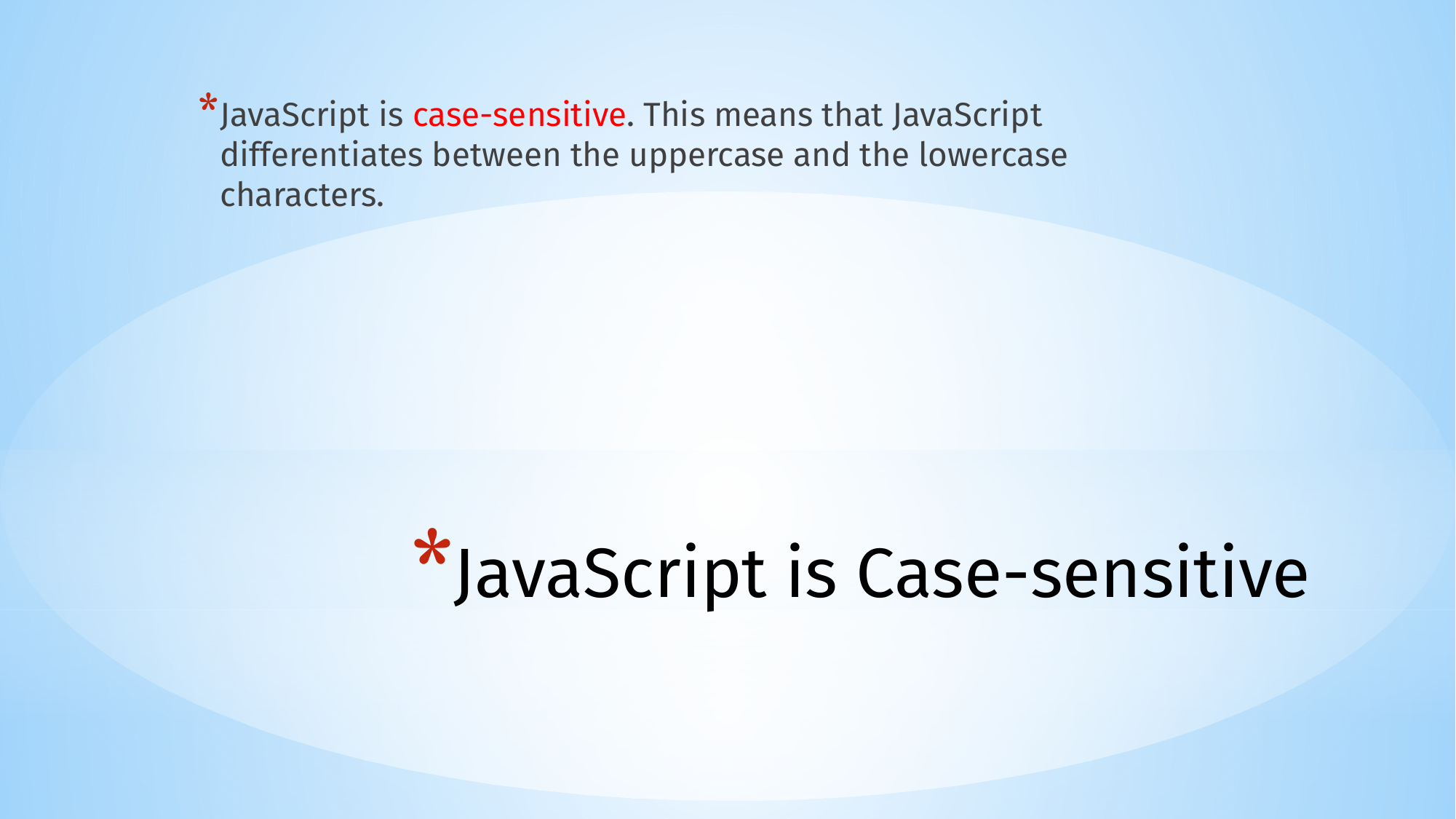

JavaScript is case-sensitive. This means that JavaScript differentiates between the uppercase and the lowercase characters.
# JavaScript is Case-sensitive